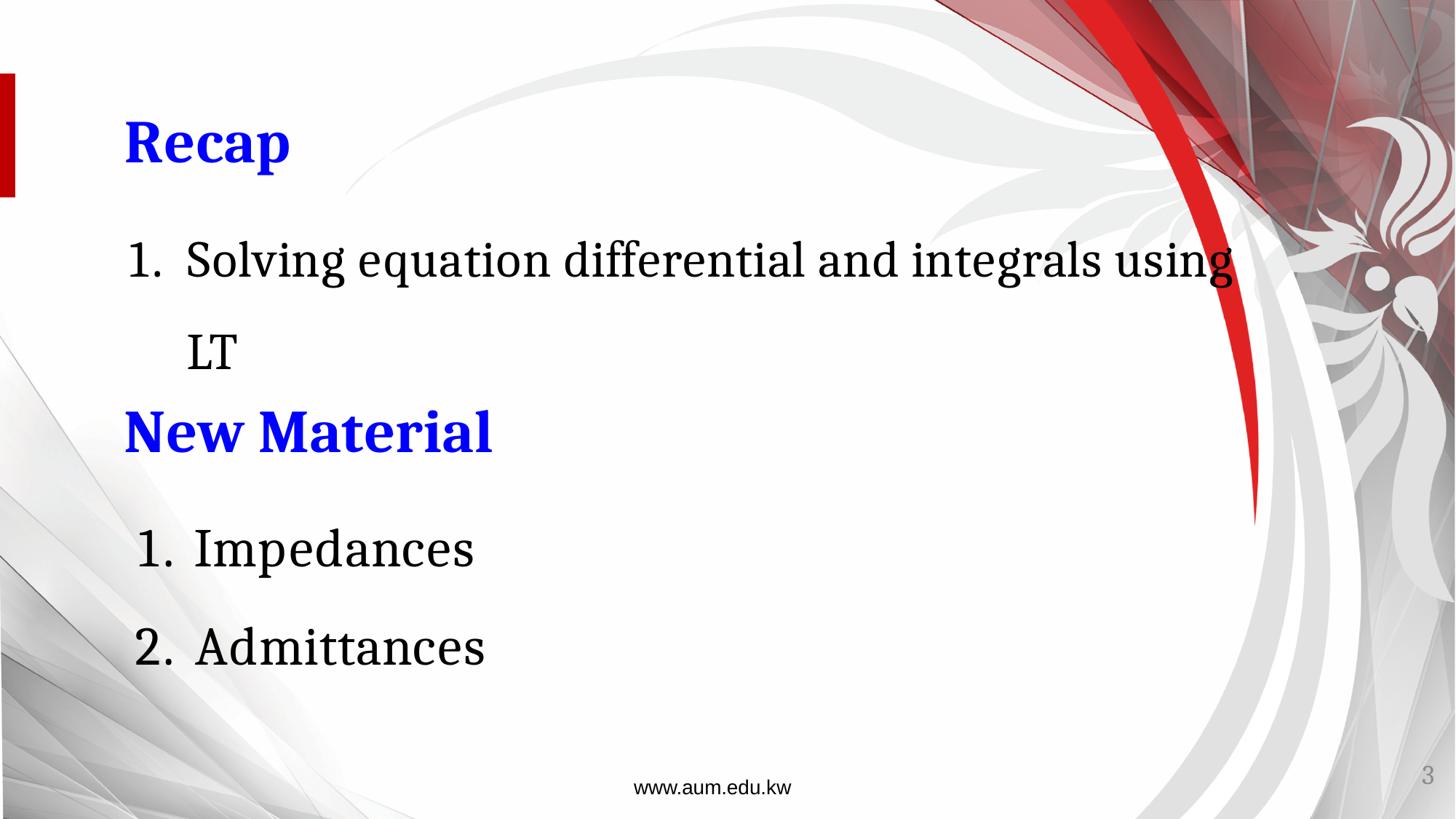

Recap
Solving equation differential and integrals using LT
New Material
Impedances
Admittances
3